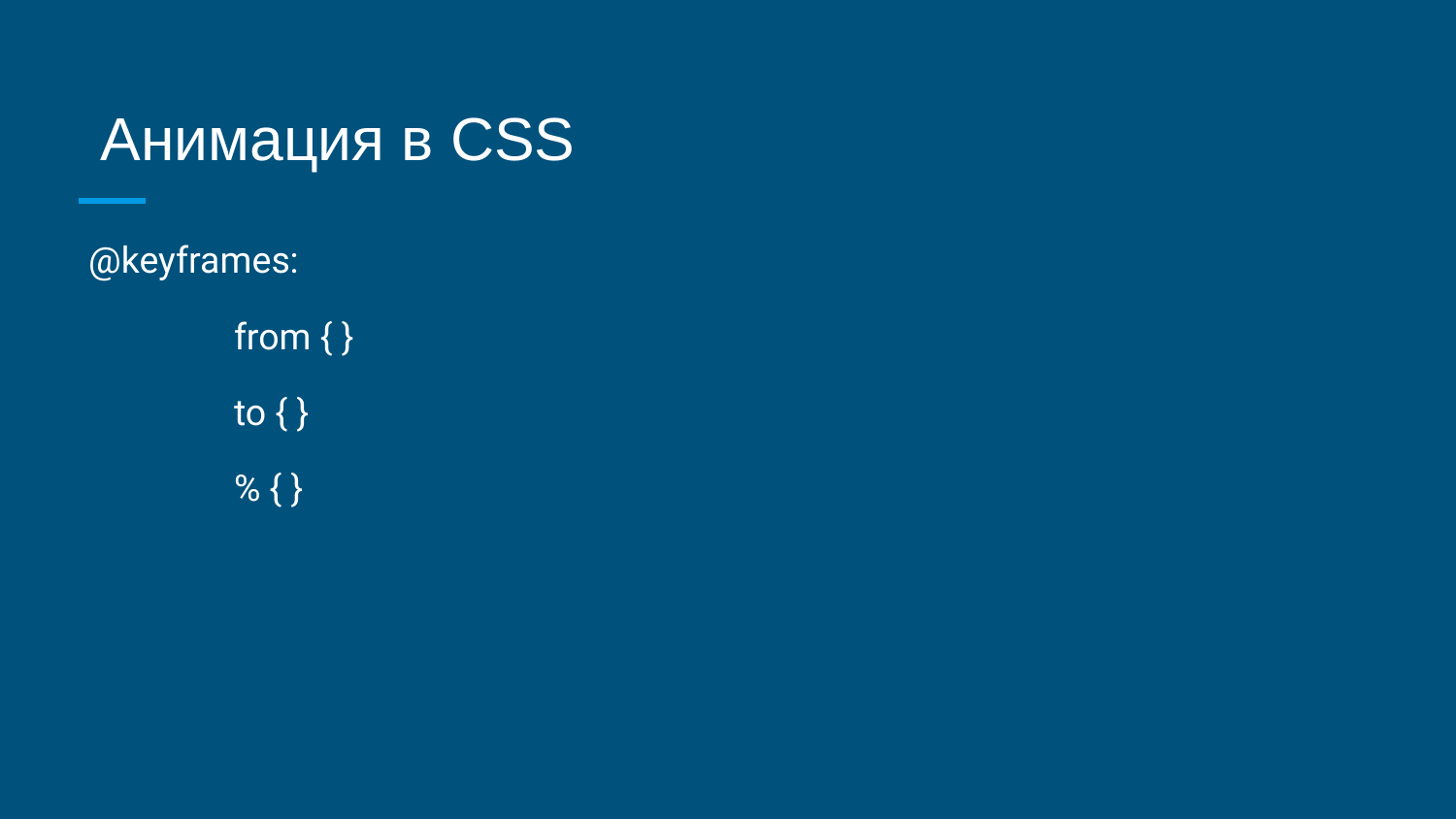

# Анимация в CSS
@keyframes:
	from { }
	to { }
	% { }